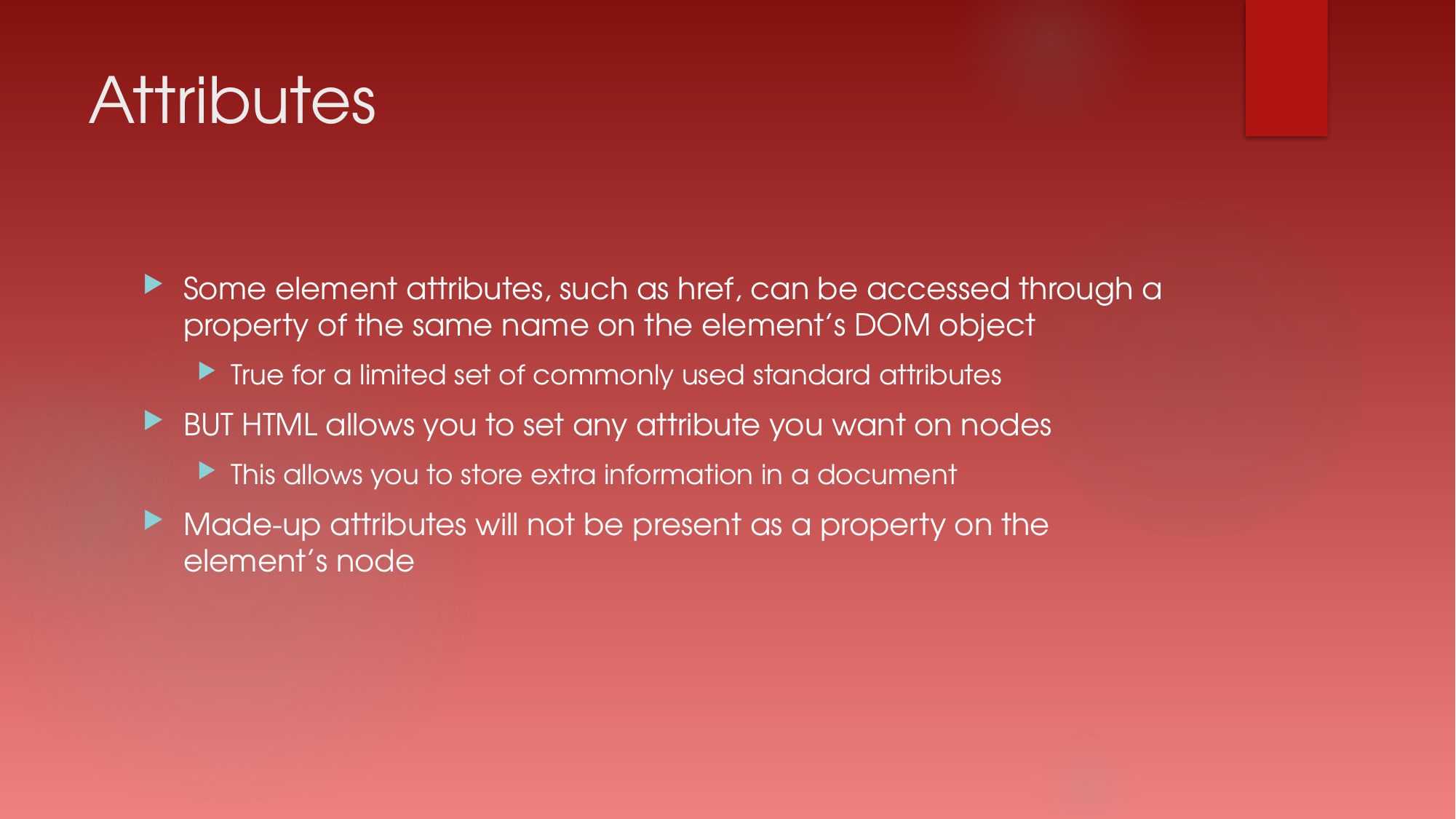

# Attributes
Some element attributes, such as href, can be accessed through a property of the same name on the element’s DOM object
True for a limited set of commonly used standard attributes
BUT HTML allows you to set any attribute you want on nodes
This allows you to store extra information in a document
Made-up attributes will not be present as a property on the element’s node